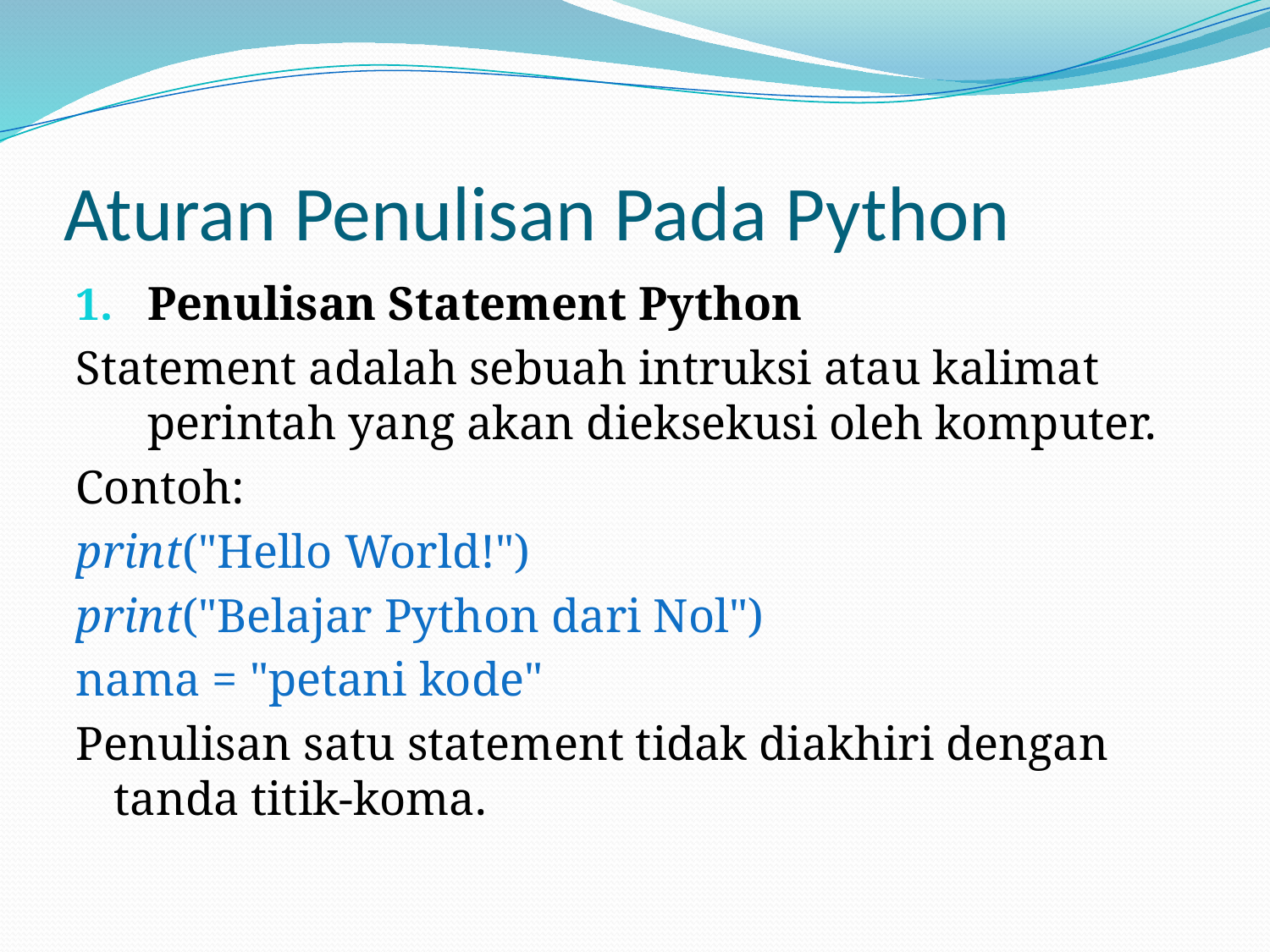

# Aturan Penulisan Pada Python
Penulisan Statement Python
Statement adalah sebuah intruksi atau kalimat perintah yang akan dieksekusi oleh komputer.
Contoh:
print("Hello World!")
print("Belajar Python dari Nol")
nama = "petani kode"
Penulisan satu statement tidak diakhiri dengan tanda titik-koma.